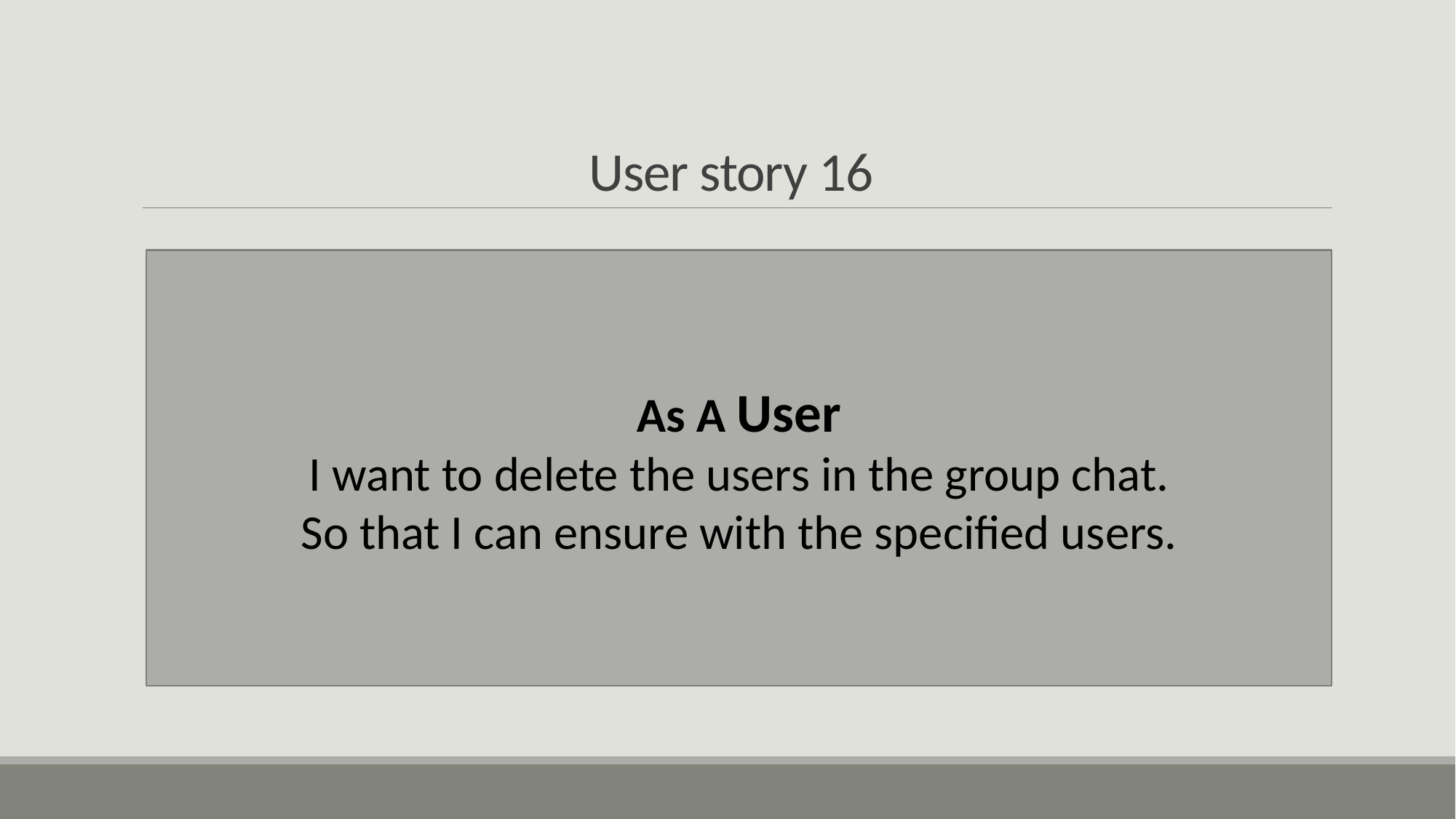

# User story 16
As A User
I want to delete the users in the group chat.
So that I can ensure with the specified users.